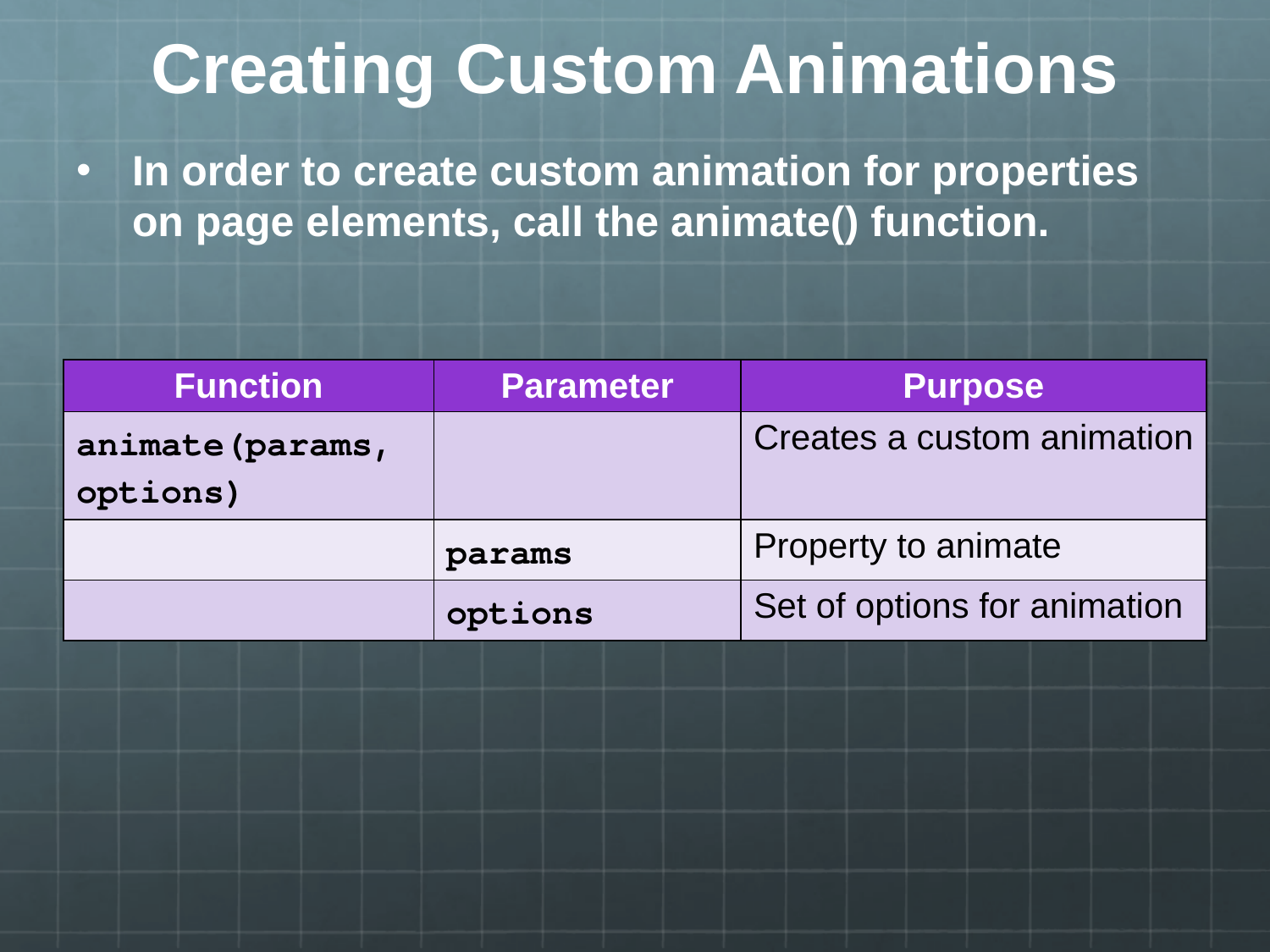

# Creating Custom Animations
In order to create custom animation for properties on page elements, call the animate() function.
| Function | Parameter | Purpose |
| --- | --- | --- |
| animate(params, options) |  | Creates a custom animation |
|  | params | Property to animate |
|  | options | Set of options for animation |